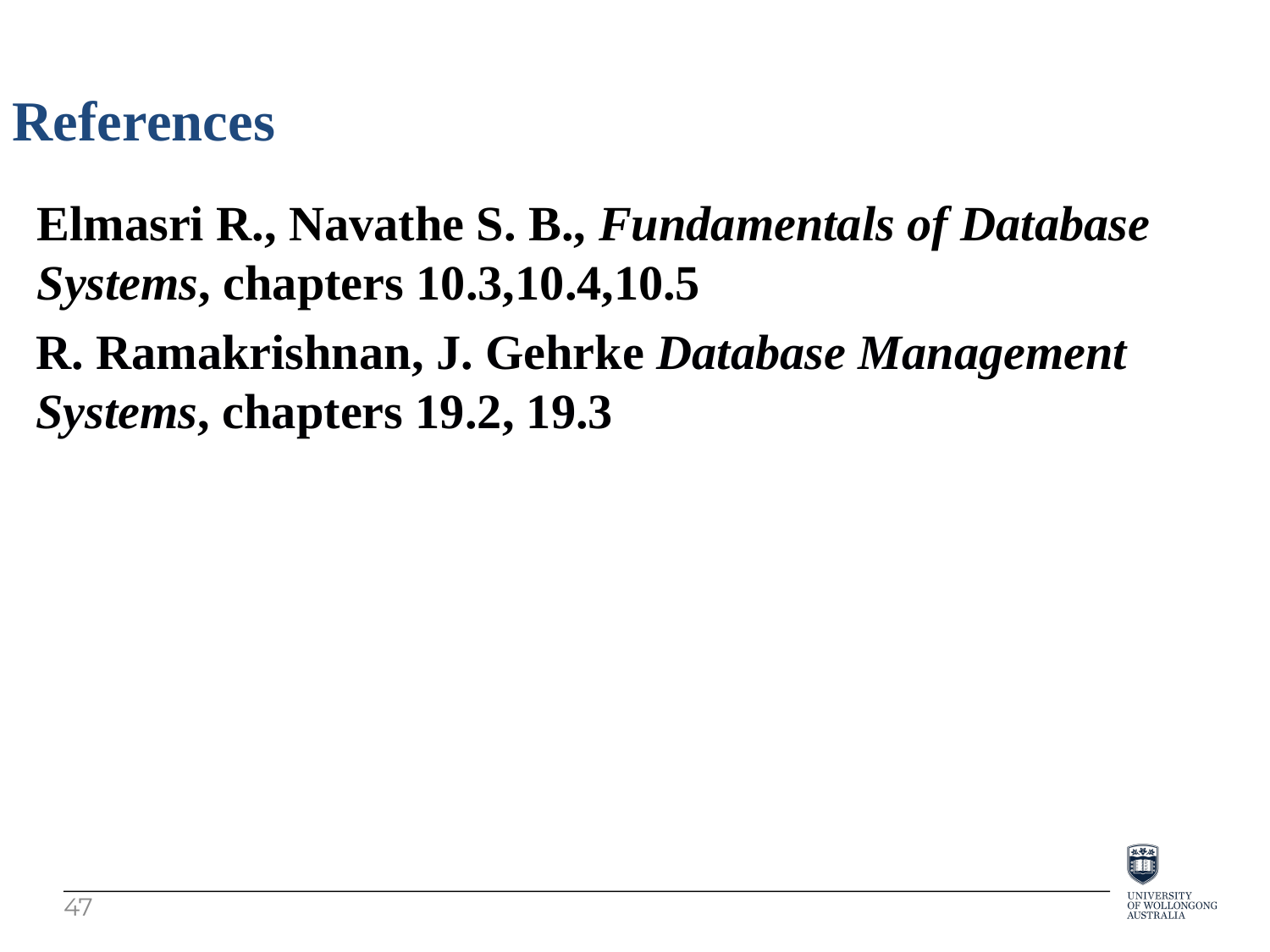

References
Elmasri R., Navathe S. B., Fundamentals of Database Systems, chapters 10.3,10.4,10.5
R. Ramakrishnan, J. Gehrke Database Management Systems, chapters 19.2, 19.3
47